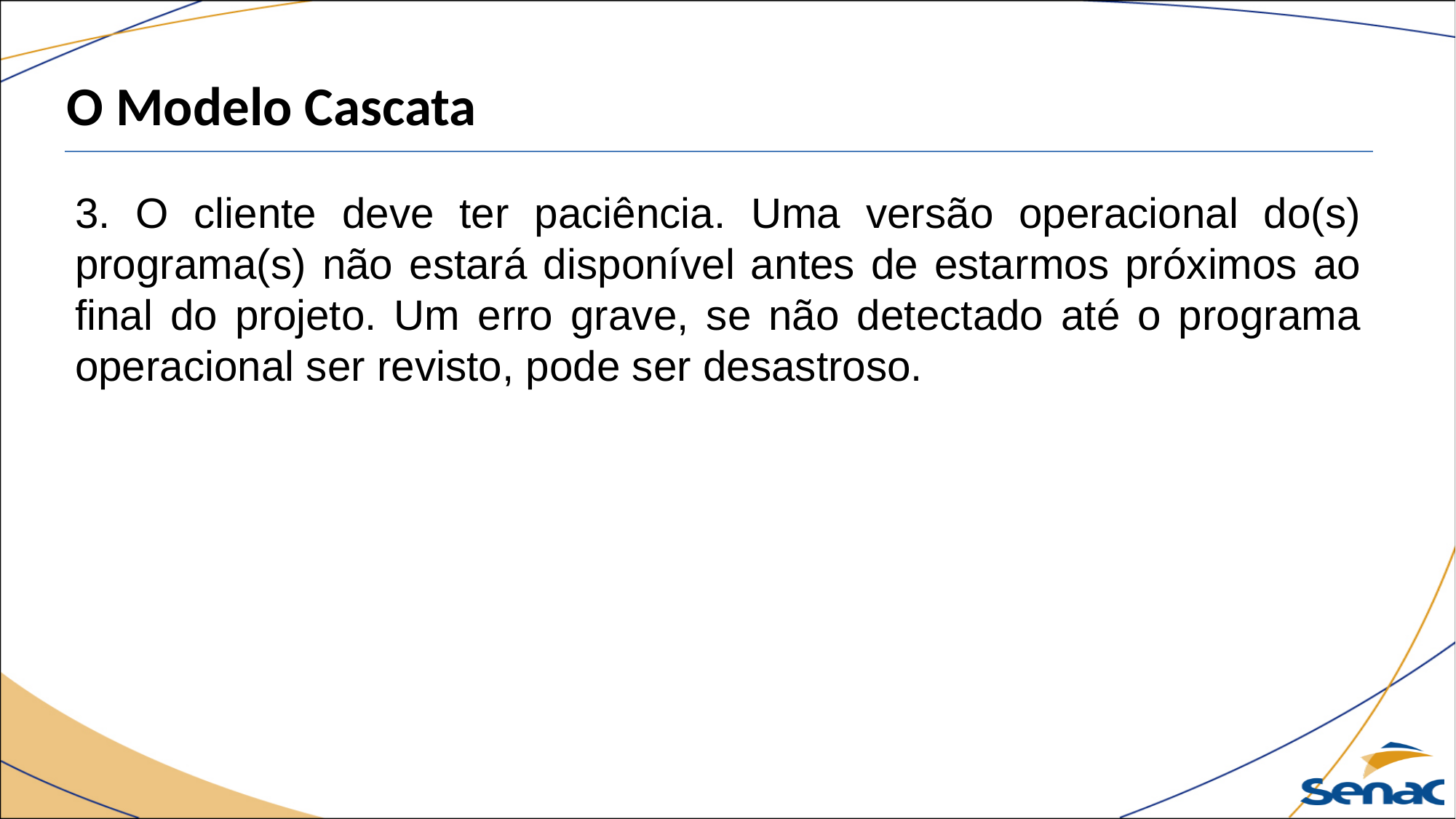

O Modelo Cascata
3. O cliente deve ter paciência. Uma versão operacional do(s) programa(s) não estará disponível antes de estarmos próximos ao final do projeto. Um erro grave, se não detectado até o programa operacional ser revisto, pode ser desastroso.